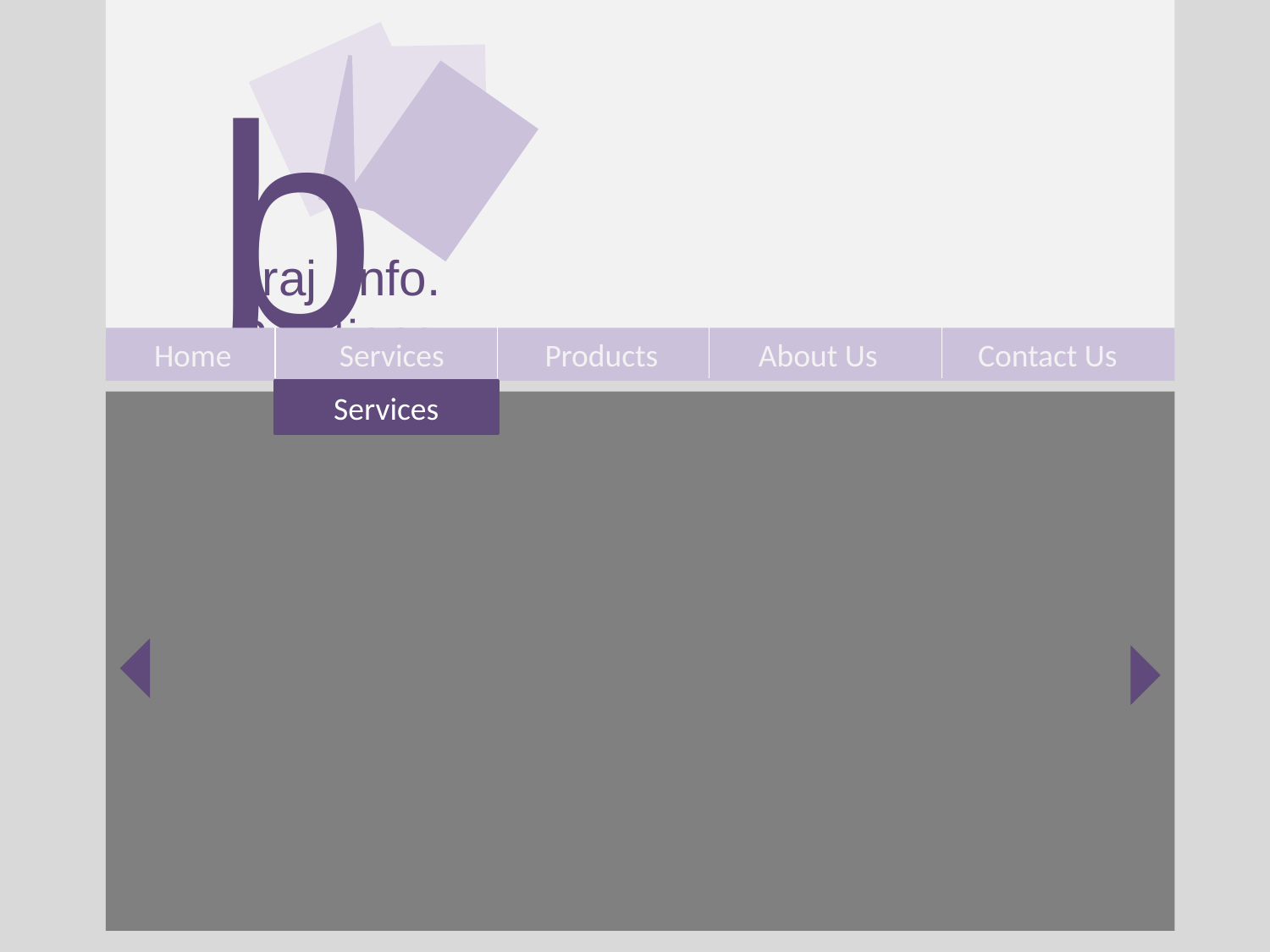

b

oraj  Info. Solutions
Home               Services              Products              About Us              Contact Us
Services